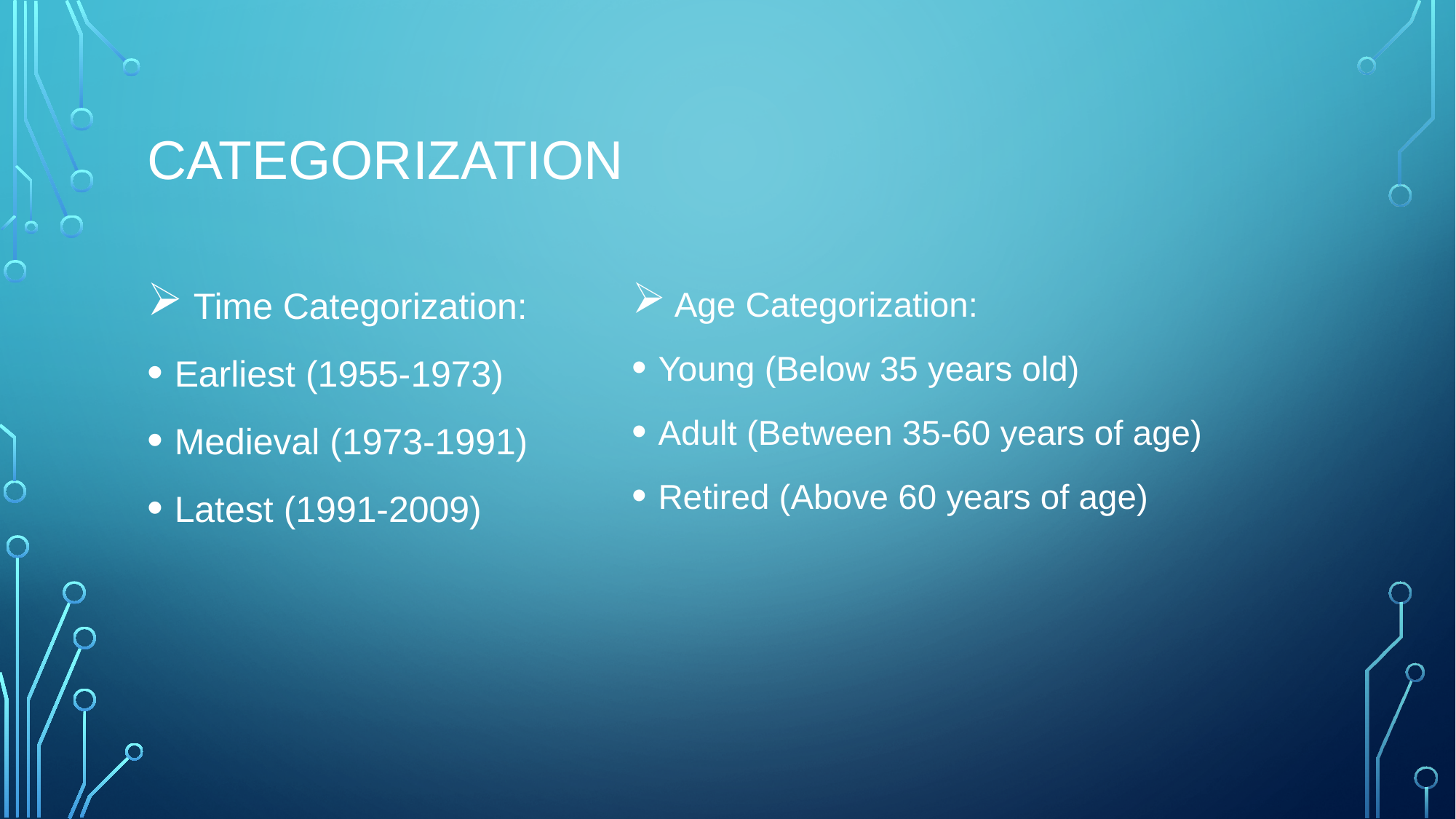

# categorization
 Time Categorization:
Earliest (1955-1973)
Medieval (1973-1991)
Latest (1991-2009)

 Age Categorization:
Young (Below 35 years old)
Adult (Between 35-60 years of age)
Retired (Above 60 years of age)